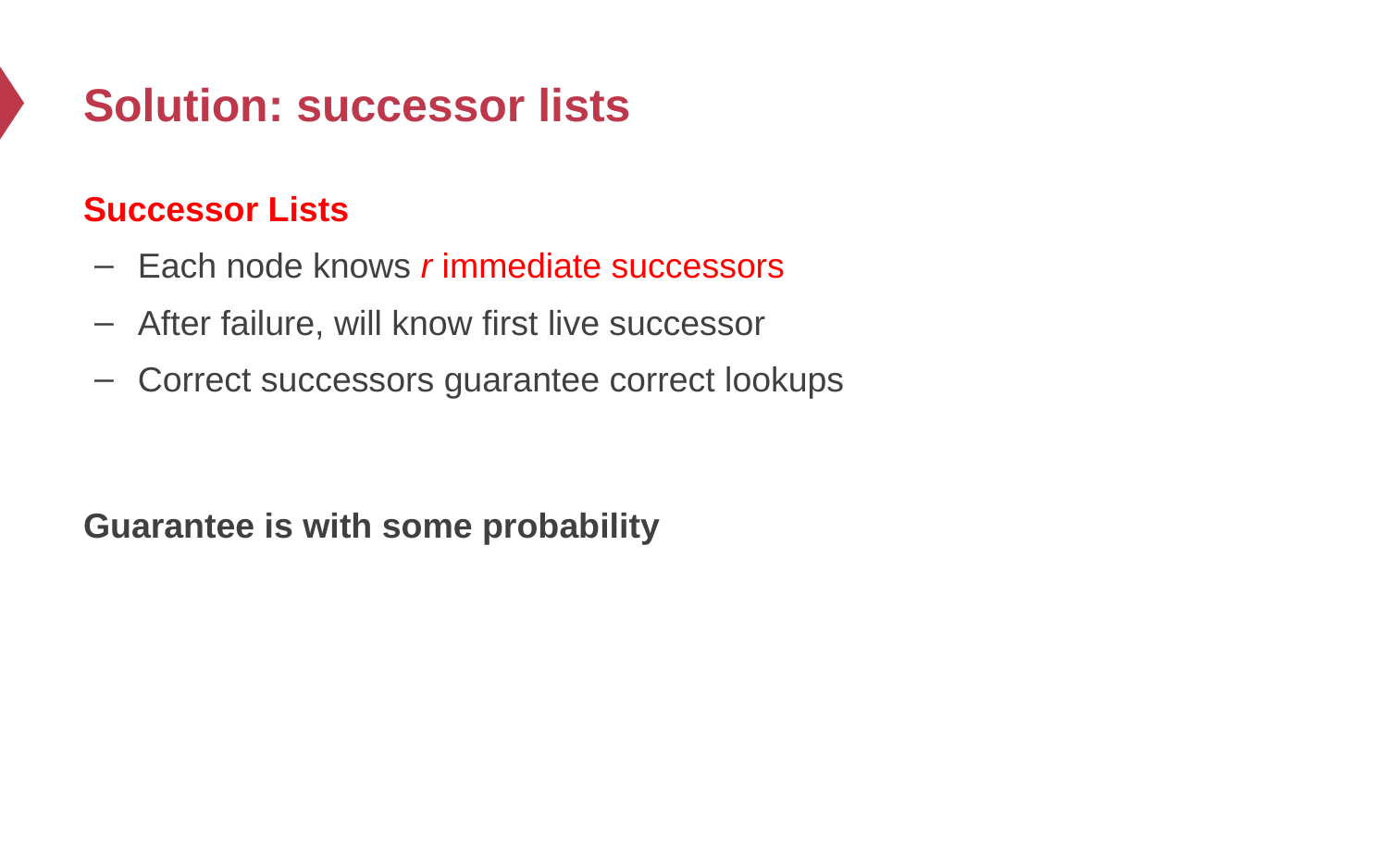

# Solution: successor lists
Successor Lists
Each node knows r immediate successors
After failure, will know first live successor
Correct successors guarantee correct lookups

Guarantee is with some probability

24